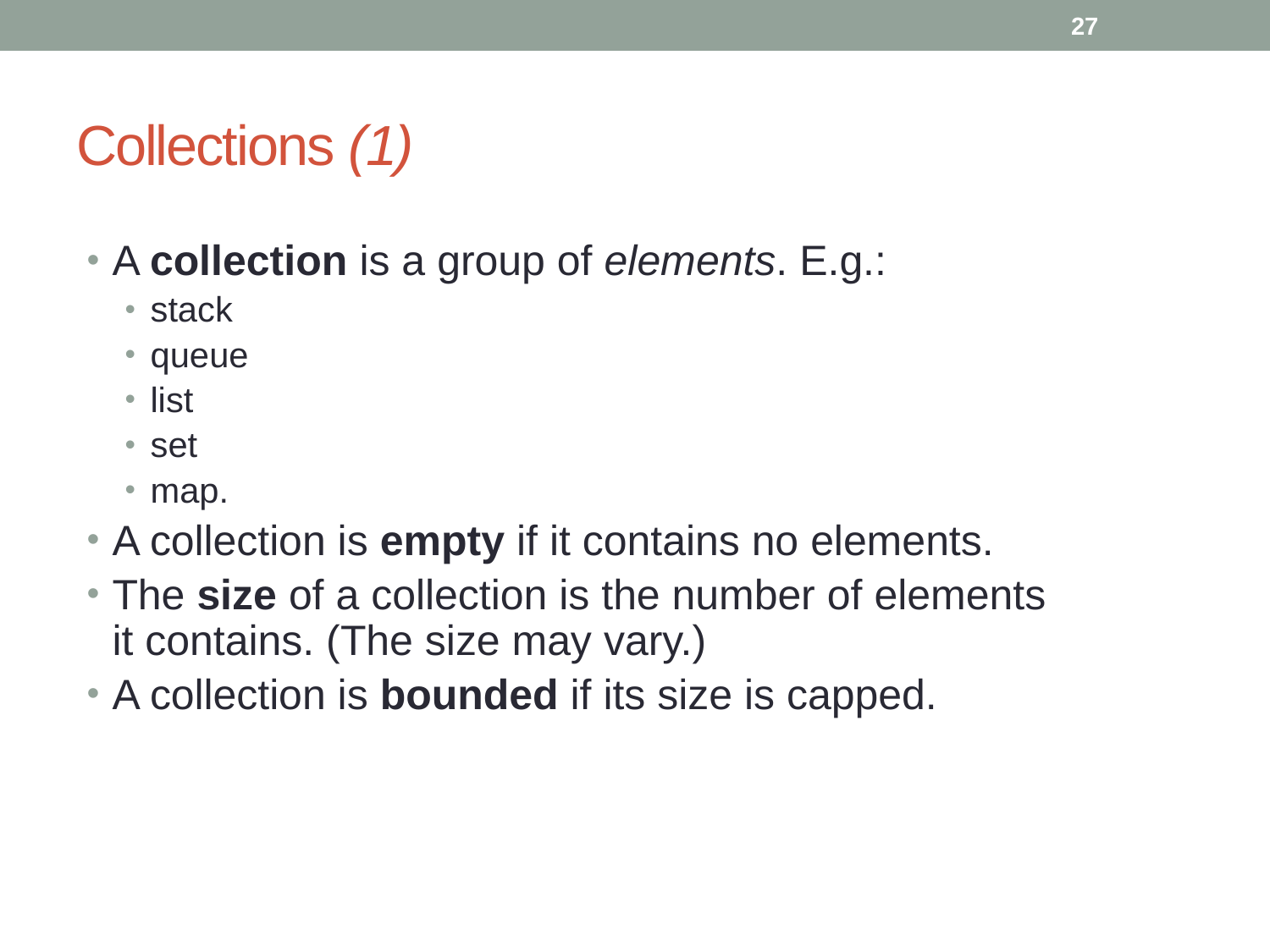

27
# Collections (1)
A collection is a group of elements. E.g.:
stack
queue
list
set
map.
A collection is empty if it contains no elements.
The size of a collection is the number of elements it contains. (The size may vary.)
A collection is bounded if its size is capped.